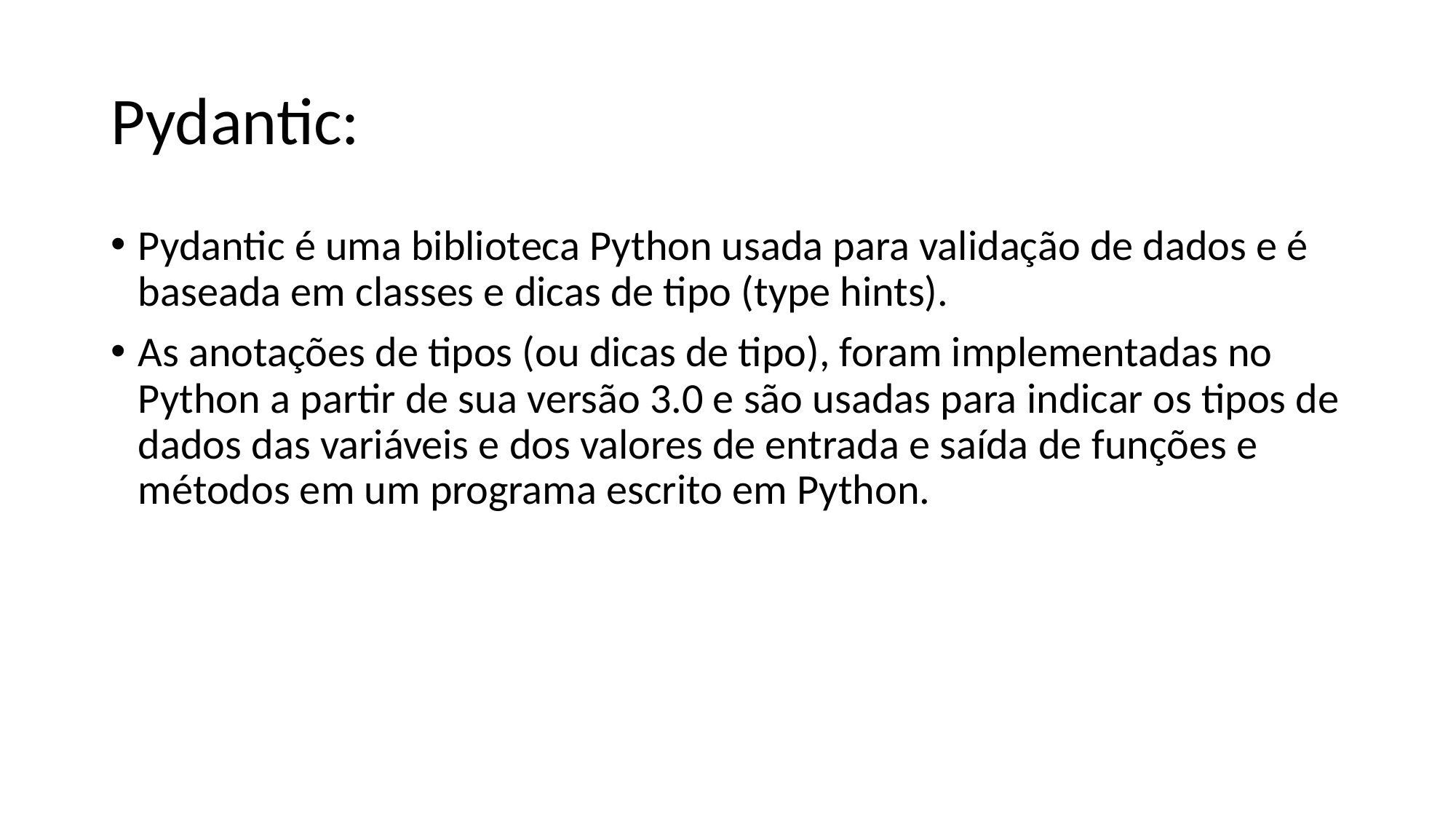

# Pydantic:
Pydantic é uma biblioteca Python usada para validação de dados e é baseada em classes e dicas de tipo (type hints).
As anotações de tipos (ou dicas de tipo), foram implementadas no Python a partir de sua versão 3.0 e são usadas para indicar os tipos de dados das variáveis e dos valores de entrada e saída de funções e métodos em um programa escrito em Python.